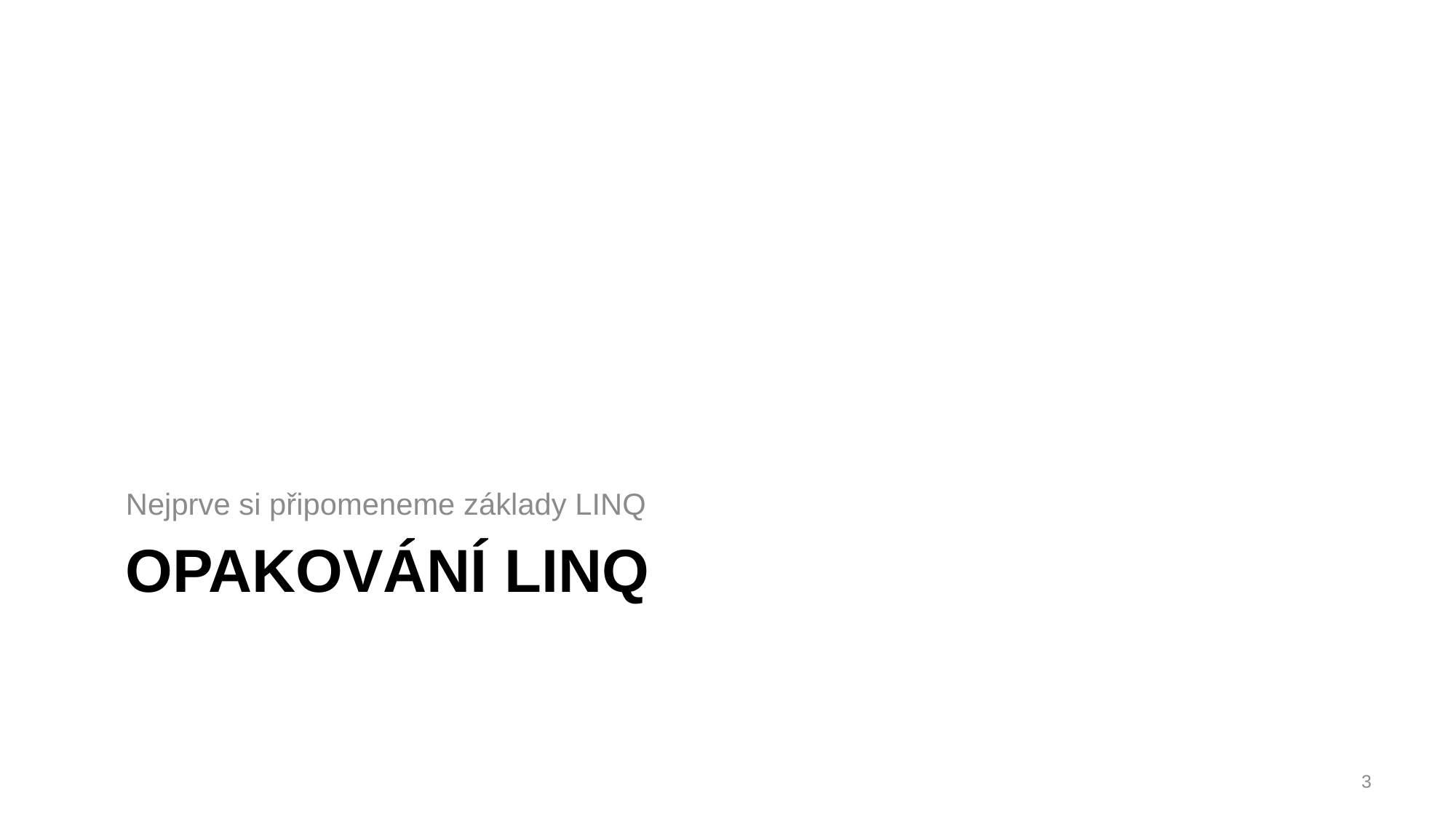

Nejprve si připomeneme základy LINQ
# Opakování LINQ
3